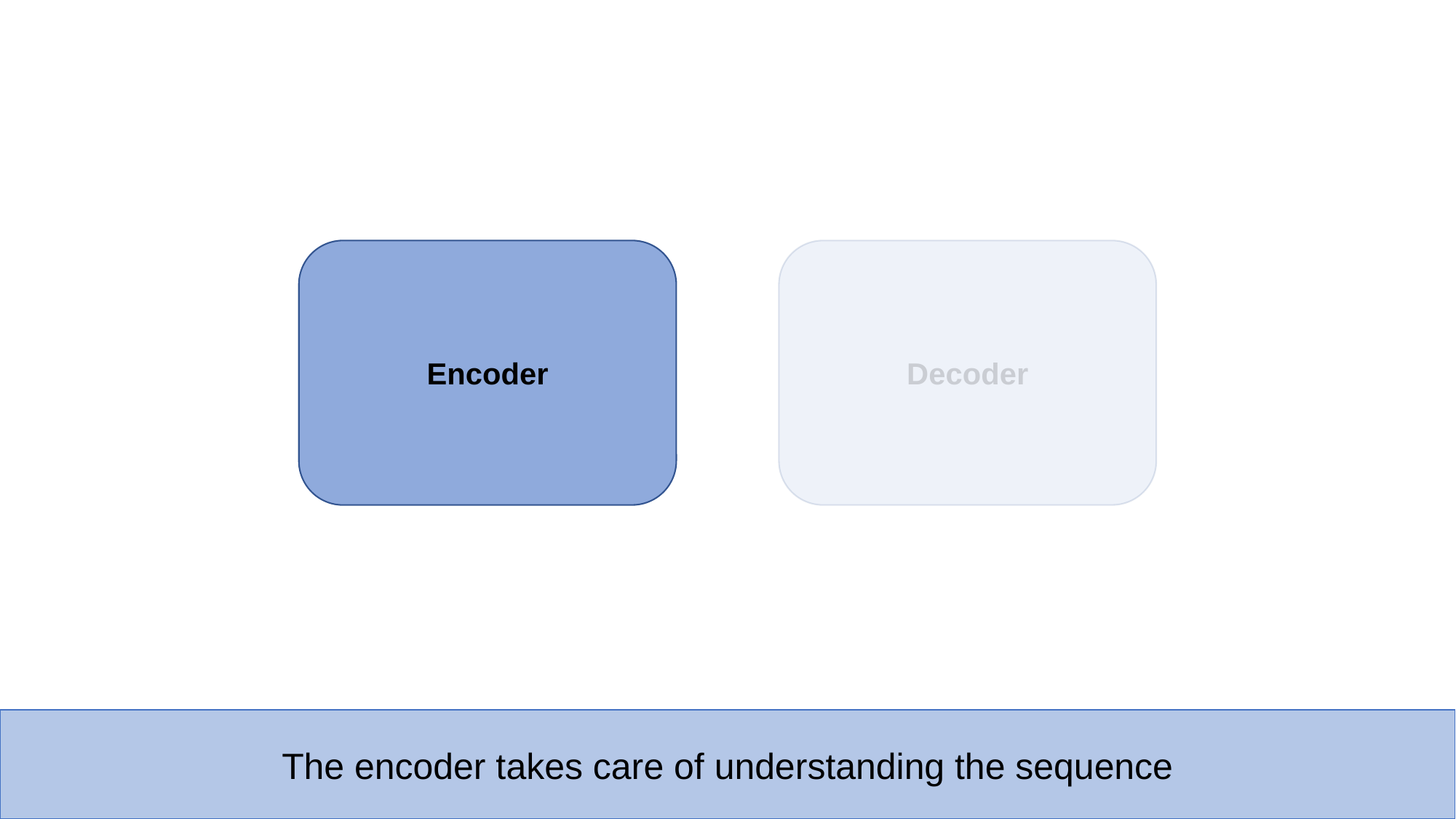

Decoder
Encoder
The encoder takes care of understanding the sequence